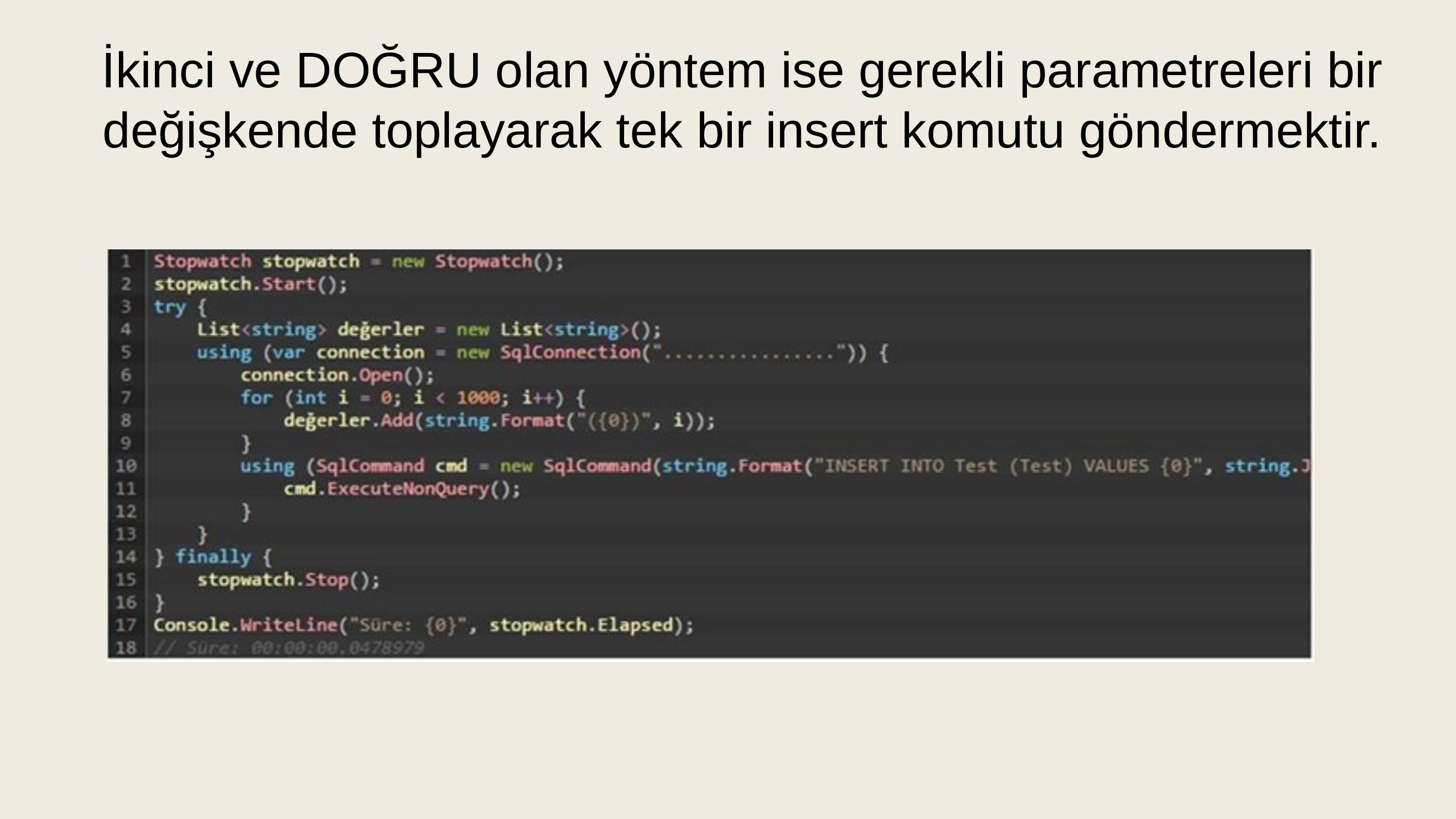

İkinci ve DOĞRU olan yöntem ise gerekli parametreleri bir değişkende toplayarak tek bir insert komutu göndermektir.